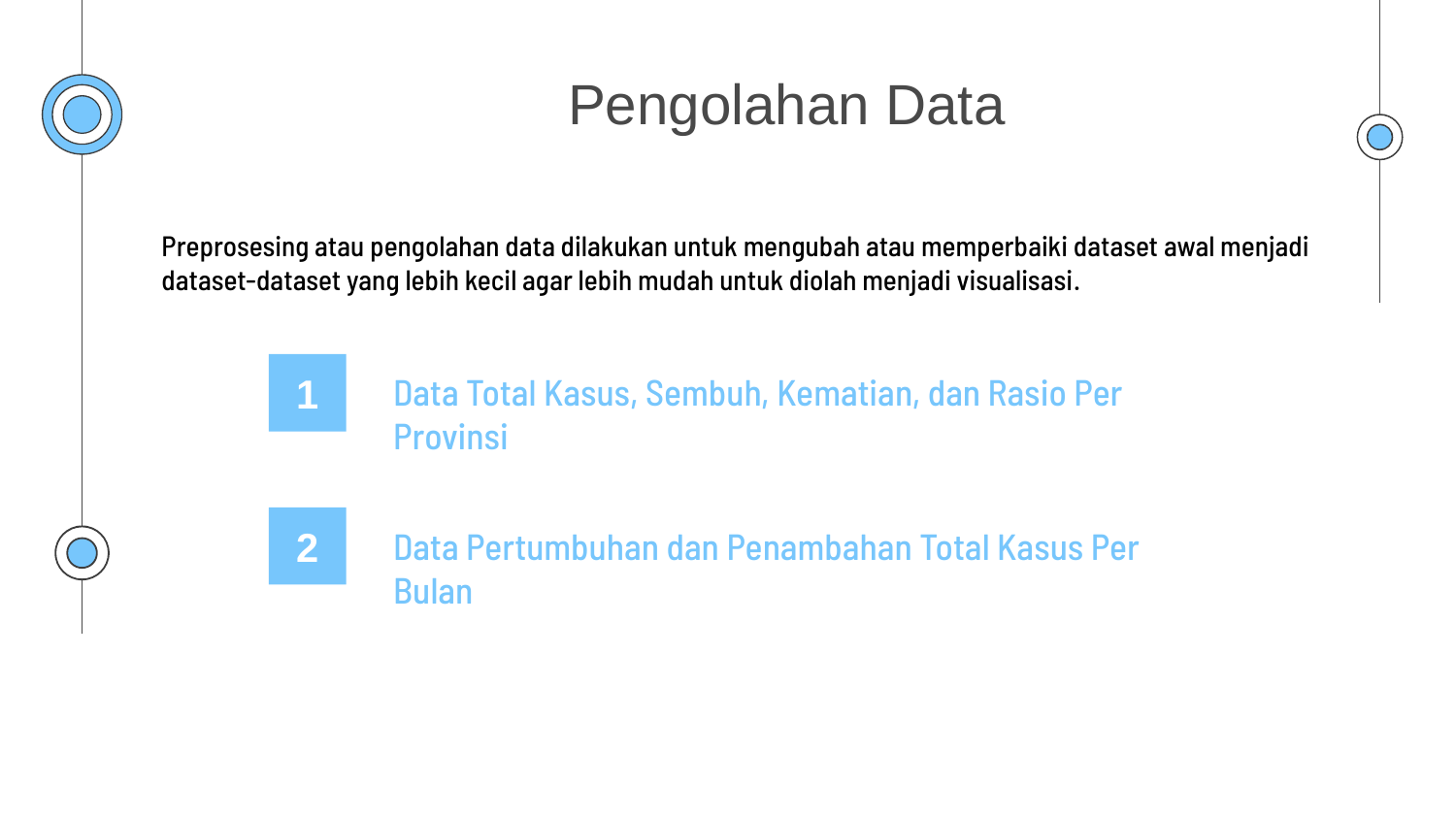

# Pengolahan Data
Preprosesing atau pengolahan data dilakukan untuk mengubah atau memperbaiki dataset awal menjadi dataset-dataset yang lebih kecil agar lebih mudah untuk diolah menjadi visualisasi.
1
Data Total Kasus, Sembuh, Kematian, dan Rasio Per Provinsi
2
Data Pertumbuhan dan Penambahan Total Kasus Per Bulan